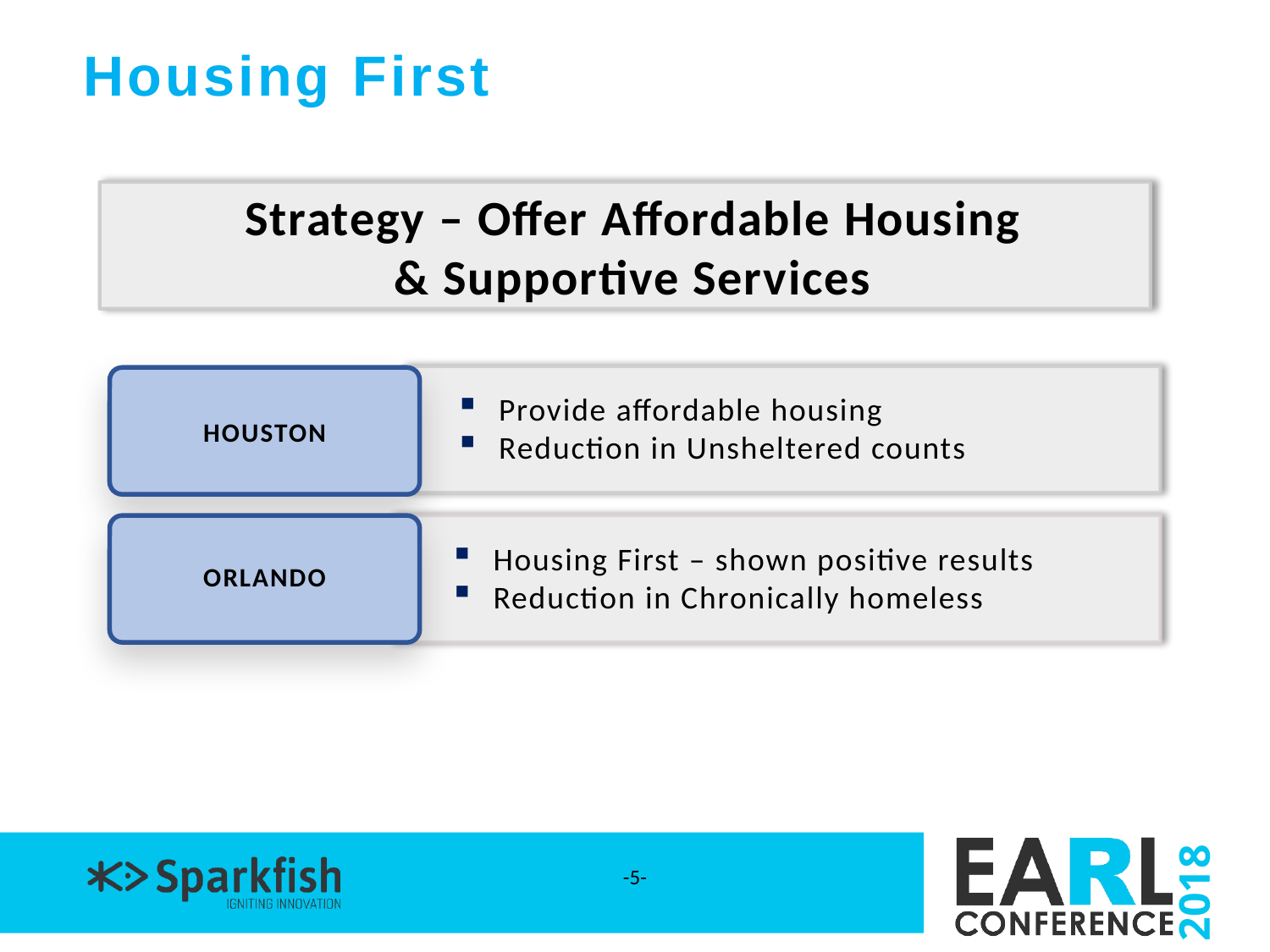

Housing First
Strategy – Offer Affordable Housing
& Supportive Services

Provide affordable housing
Reduction in Unsheltered counts
HOUSTON

ORLANDO
Housing First – shown positive results
Reduction in Chronically homeless
-5-